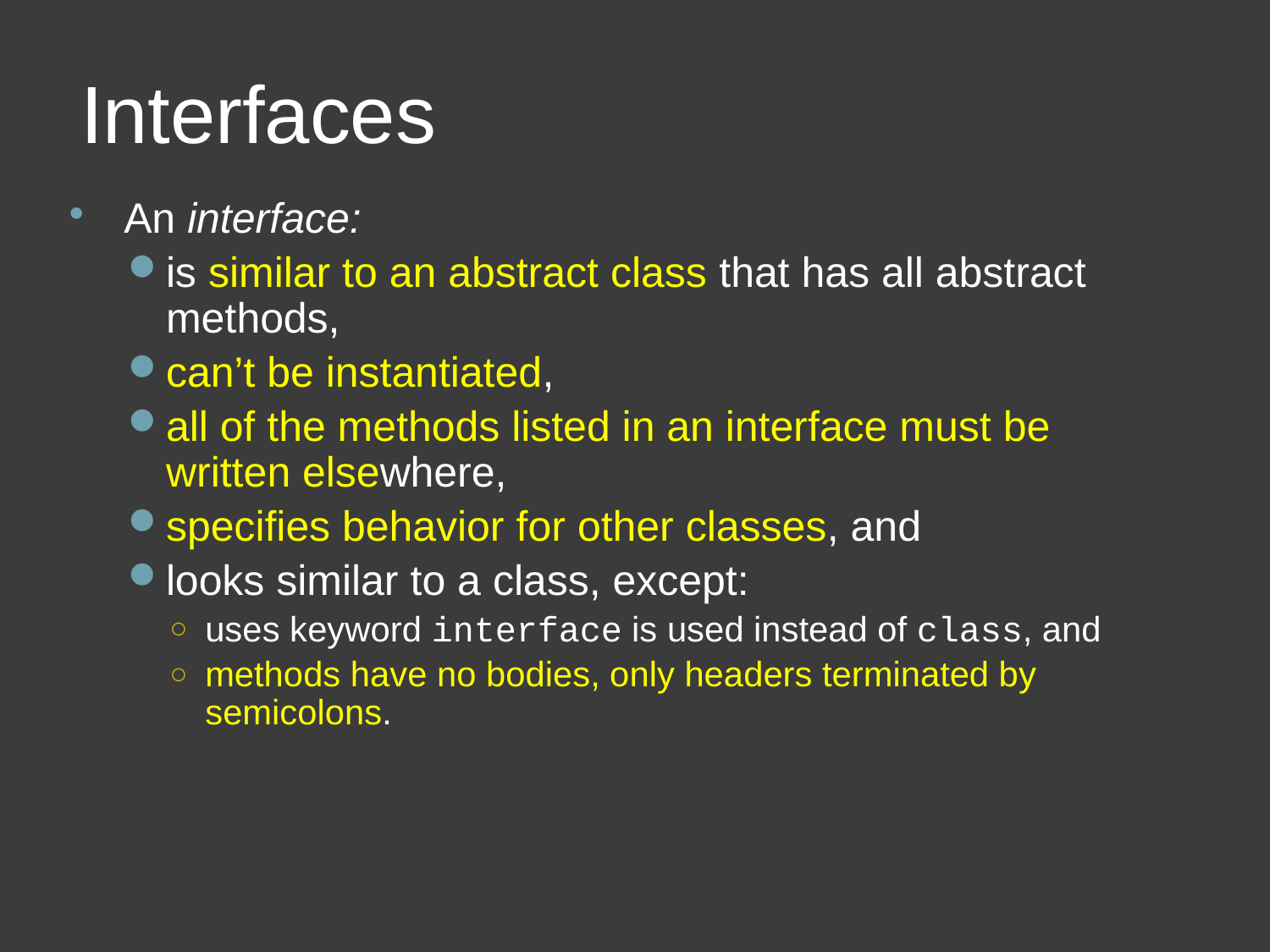

Interfaces
An interface:
is similar to an abstract class that has all abstract methods,
can’t be instantiated,
all of the methods listed in an interface must be written elsewhere,
specifies behavior for other classes, and
looks similar to a class, except:
uses keyword interface is used instead of class, and
methods have no bodies, only headers terminated by semicolons.